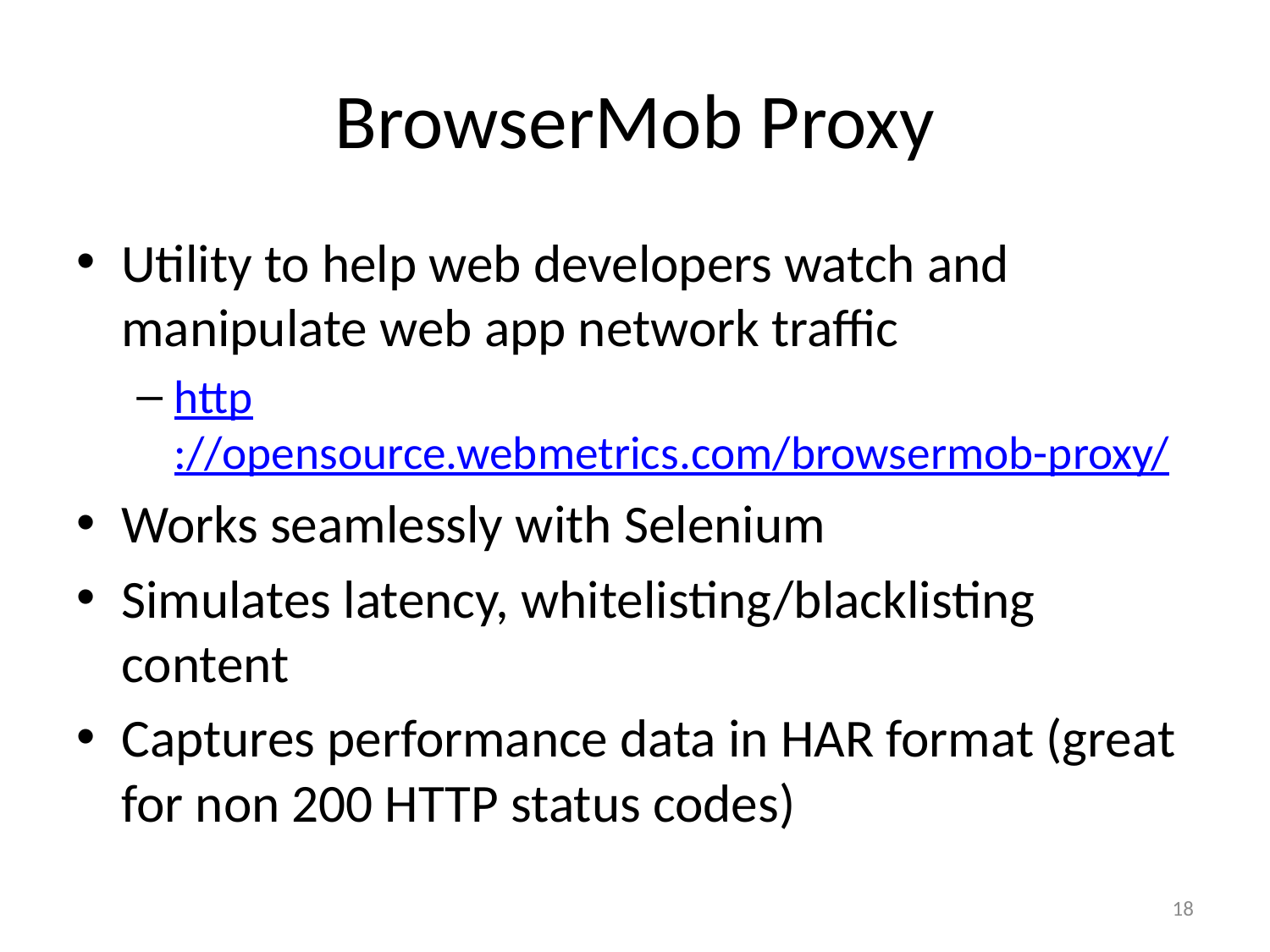

# BrowserMob Proxy
Utility to help web developers watch and manipulate web app network traffic
http://opensource.webmetrics.com/browsermob-proxy/
Works seamlessly with Selenium
Simulates latency, whitelisting/blacklisting content
Captures performance data in HAR format (great for non 200 HTTP status codes)
18